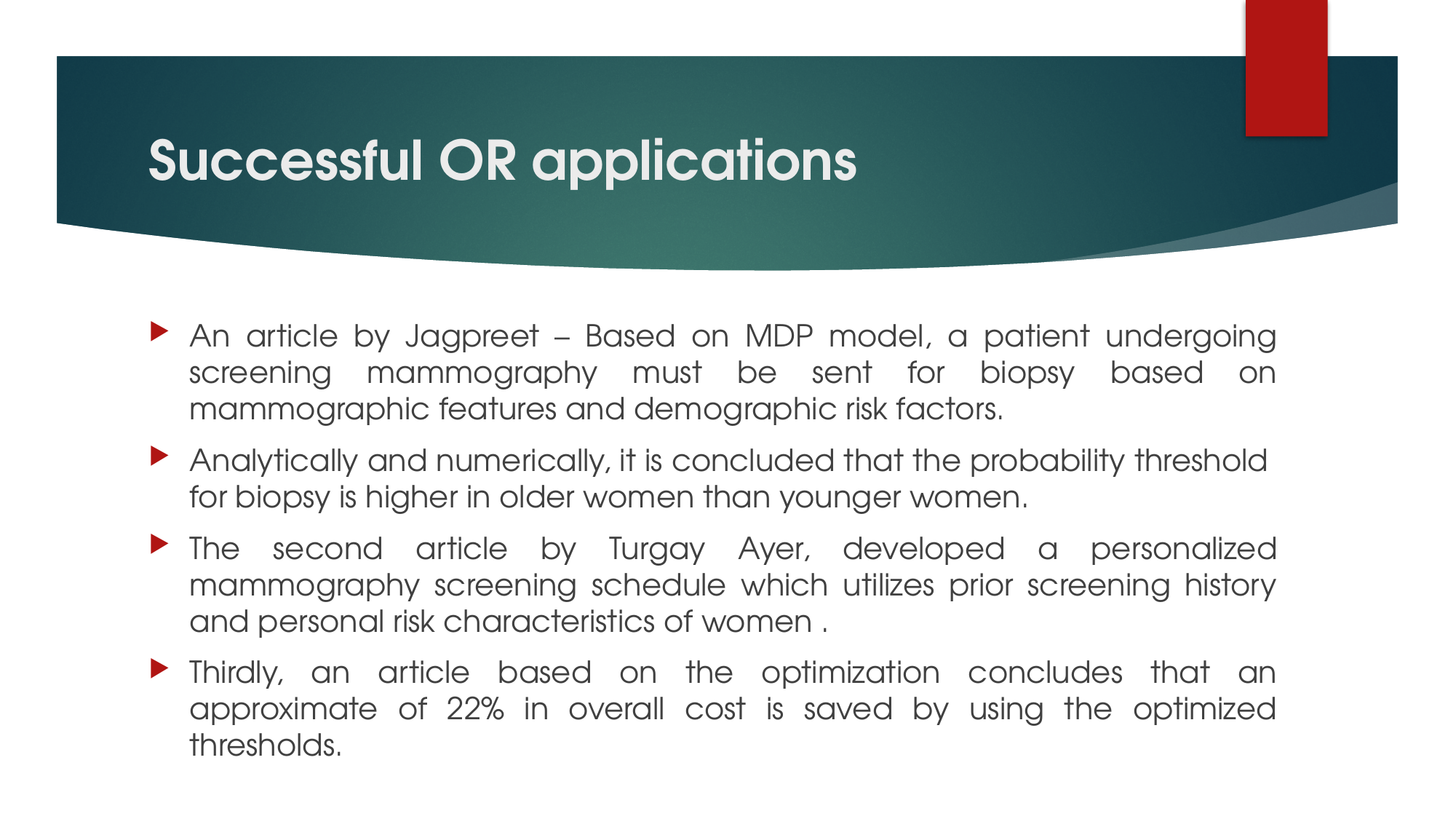

# Successful OR applications
An article by Jagpreet – Based on MDP model, a patient undergoing screening mammography must be sent for biopsy based on mammographic features and demographic risk factors.
Analytically and numerically, it is concluded that the probability threshold  for biopsy is higher in older women than younger women.
The second article by Turgay Ayer, developed a personalized mammography screening schedule which utilizes prior screening history and personal risk characteristics of women .
Thirdly, an article based on the optimization concludes that an approximate of 22% in overall cost is saved by using the optimized thresholds.